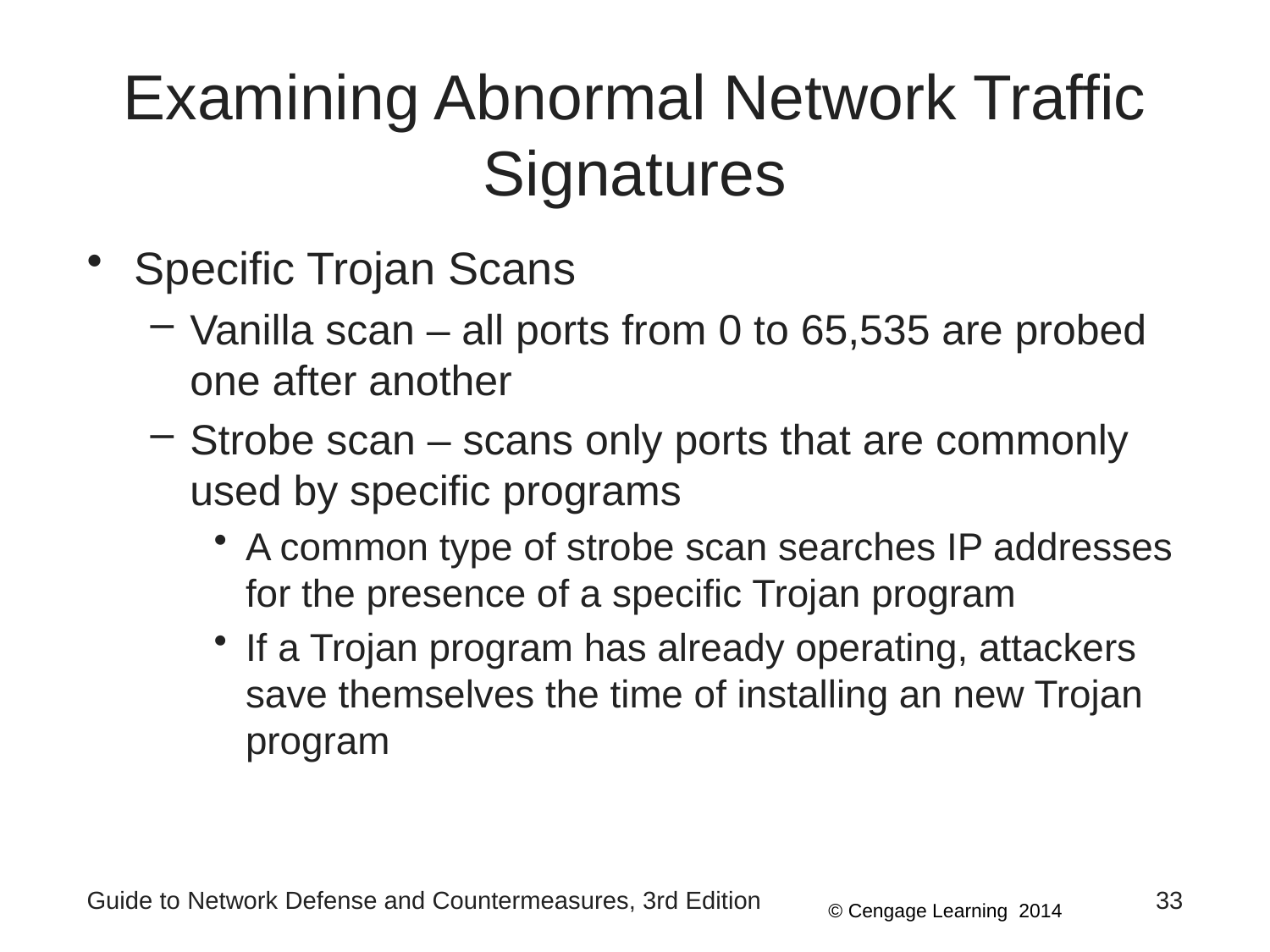

# Examining Abnormal Network Traffic Signatures
Specific Trojan Scans
Vanilla scan – all ports from 0 to 65,535 are probed one after another
Strobe scan – scans only ports that are commonly used by specific programs
A common type of strobe scan searches IP addresses for the presence of a specific Trojan program
If a Trojan program has already operating, attackers save themselves the time of installing an new Trojan program
Guide to Network Defense and Countermeasures, 3rd Edition
33